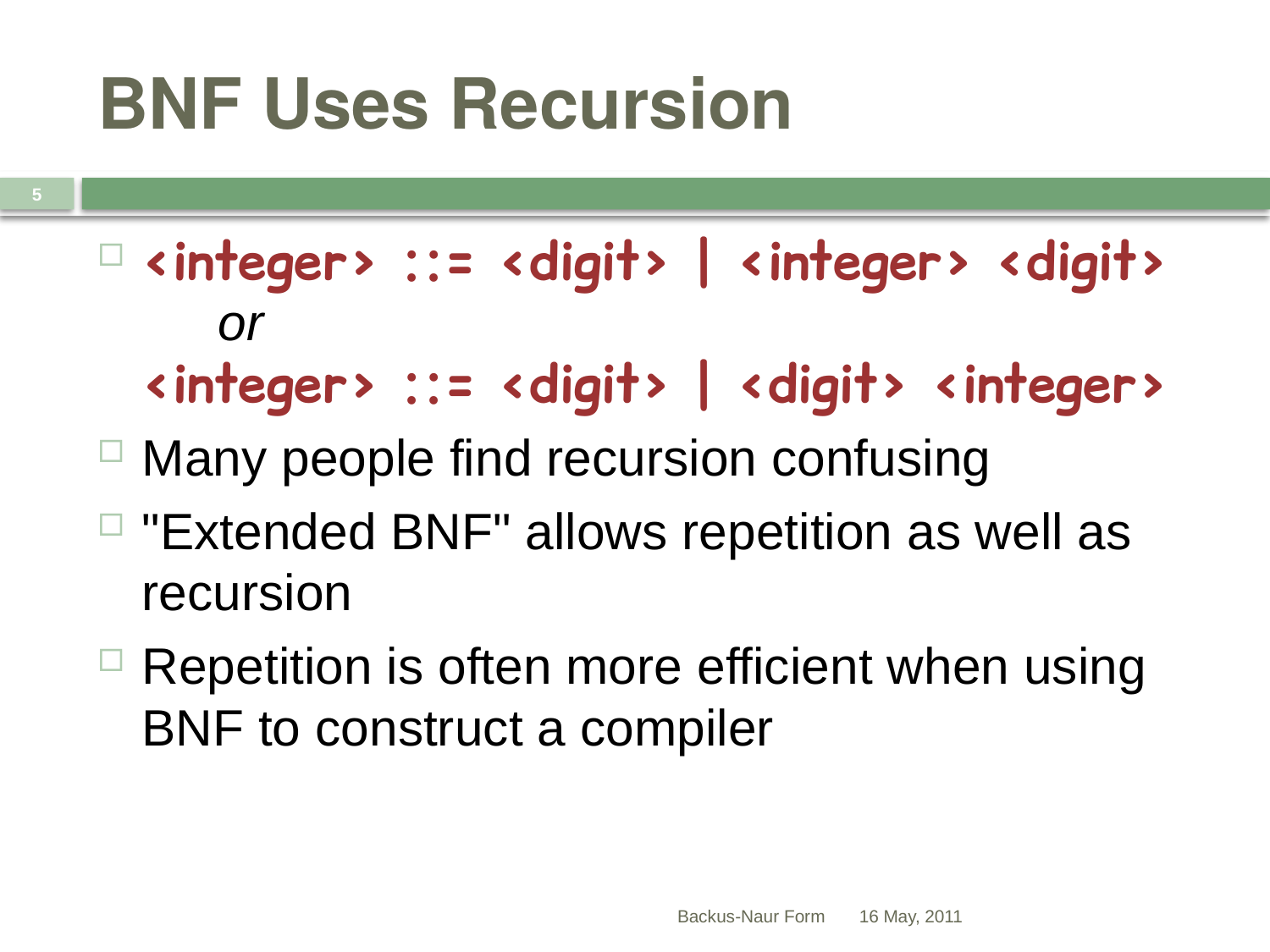

# BNF Uses Recursion
5
<integer> ::= <digit> | <integer> <digit>
     or
<integer> ::= <digit> | <digit> <integer>
Many people find recursion confusing
"Extended BNF" allows repetition as well as recursion
Repetition is often more efficient when using BNF to construct a compiler
Backus-Naur Form
16 May, 2011